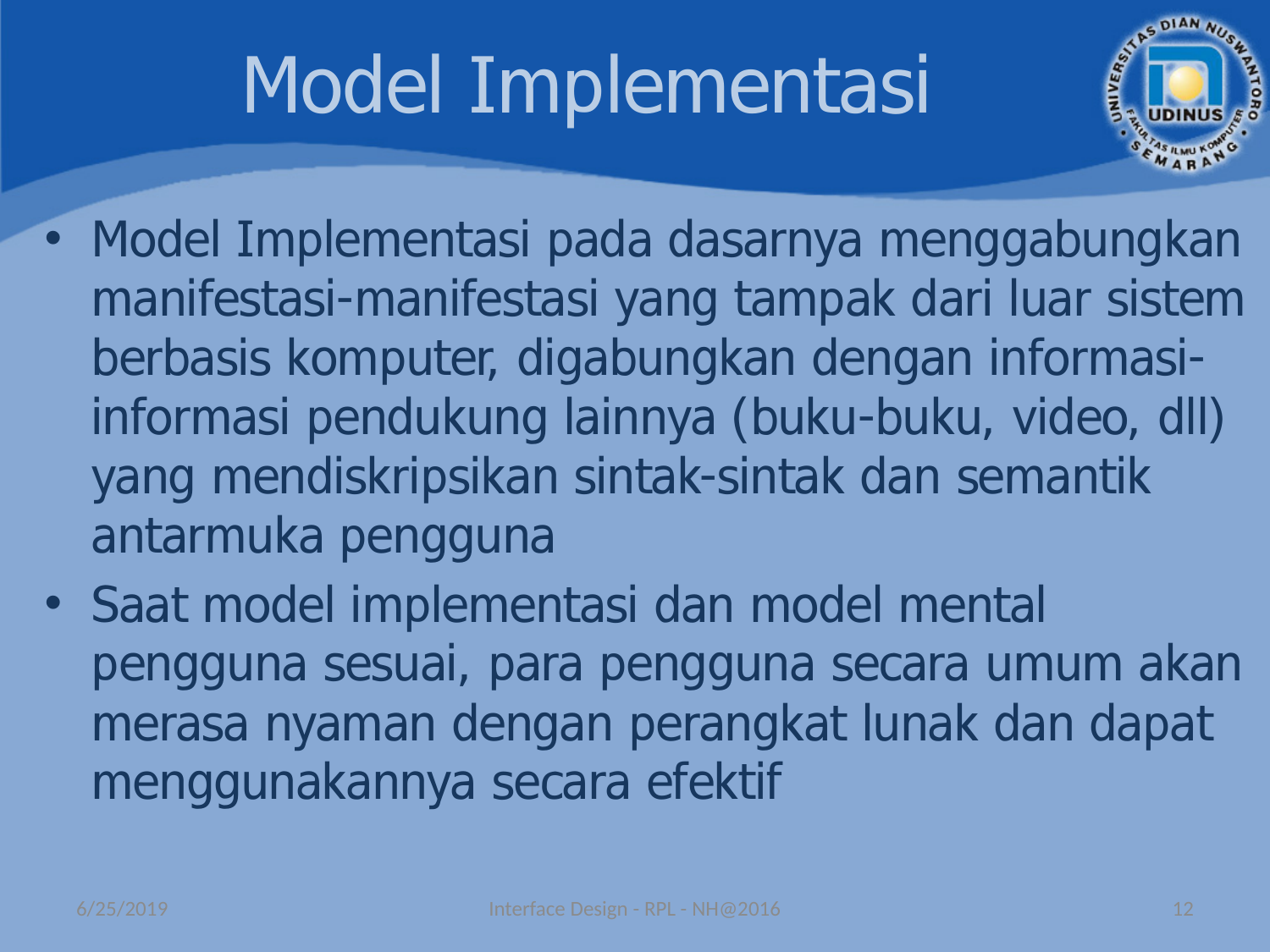

# Model Implementasi
Model Implementasi pada dasarnya menggabungkan manifestasi-manifestasi yang tampak dari luar sistem berbasis komputer, digabungkan dengan informasi-informasi pendukung lainnya (buku-buku, video, dll) yang mendiskripsikan sintak-sintak dan semantik antarmuka pengguna
Saat model implementasi dan model mental pengguna sesuai, para pengguna secara umum akan
merasa nyaman dengan perangkat lunak dan dapat
menggunakannya secara efektif
6/25/2019
Interface Design - RPL - NH@2016
12